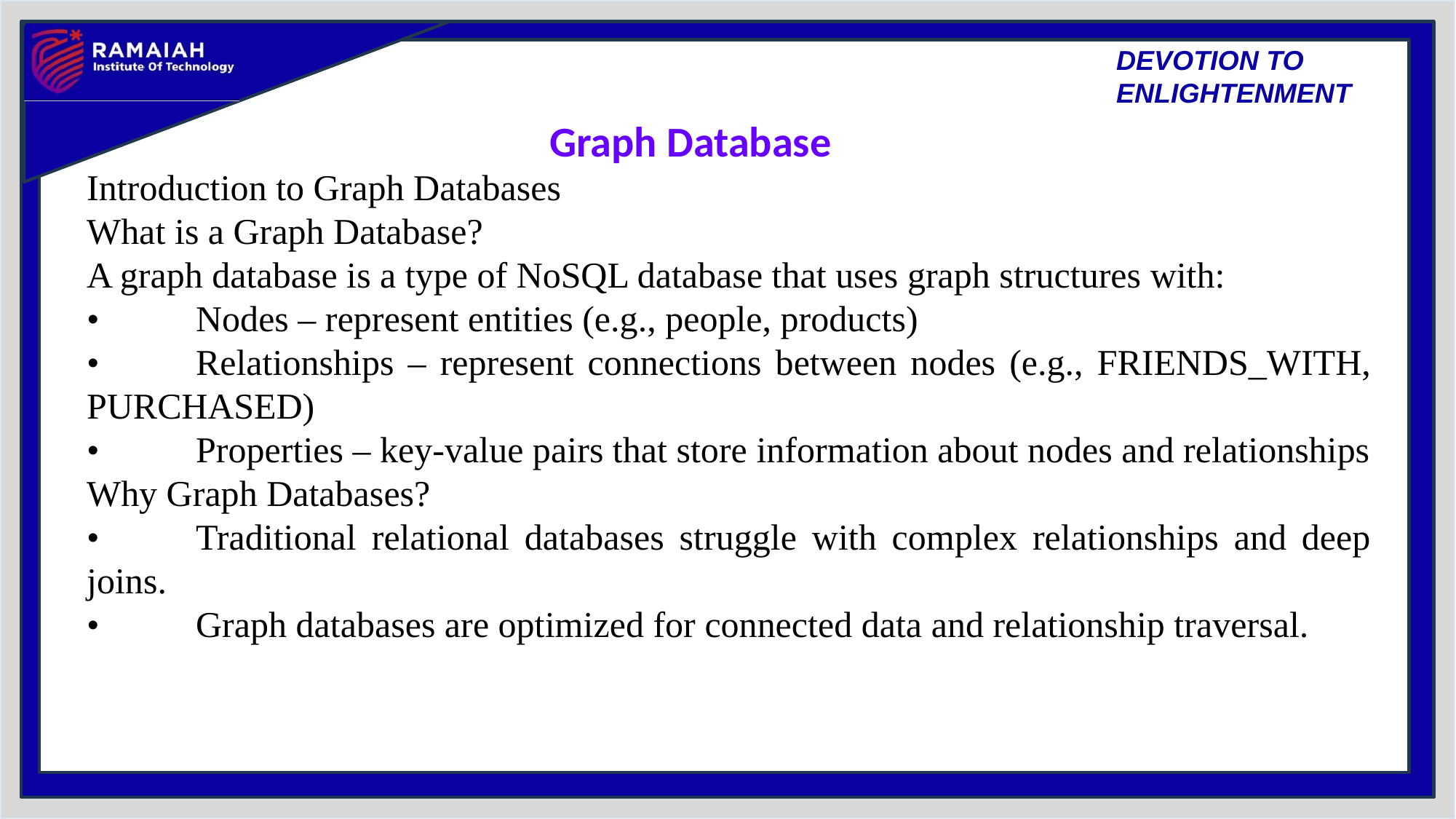

# Graph Database
Introduction to Graph Databases
What is a Graph Database?
A graph database is a type of NoSQL database that uses graph structures with:
•	Nodes – represent entities (e.g., people, products)
•	Relationships – represent connections between nodes (e.g., FRIENDS_WITH, PURCHASED)
•	Properties – key-value pairs that store information about nodes and relationships
Why Graph Databases?
•	Traditional relational databases struggle with complex relationships and deep joins.
•	Graph databases are optimized for connected data and relationship traversal.